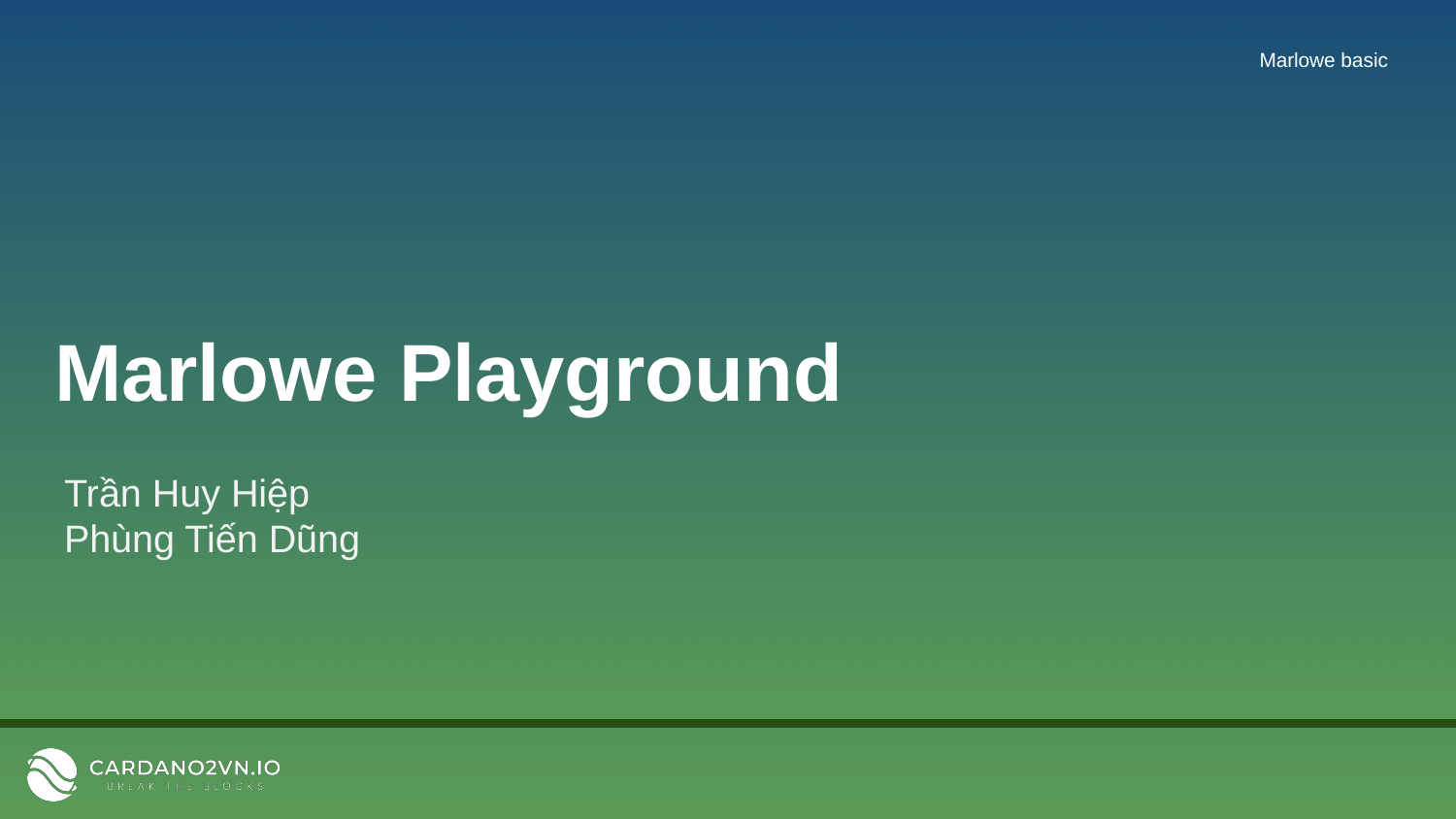

Marlowe basic
# Marlowe Playground
Trần Huy Hiệp
Phùng Tiến Dũng